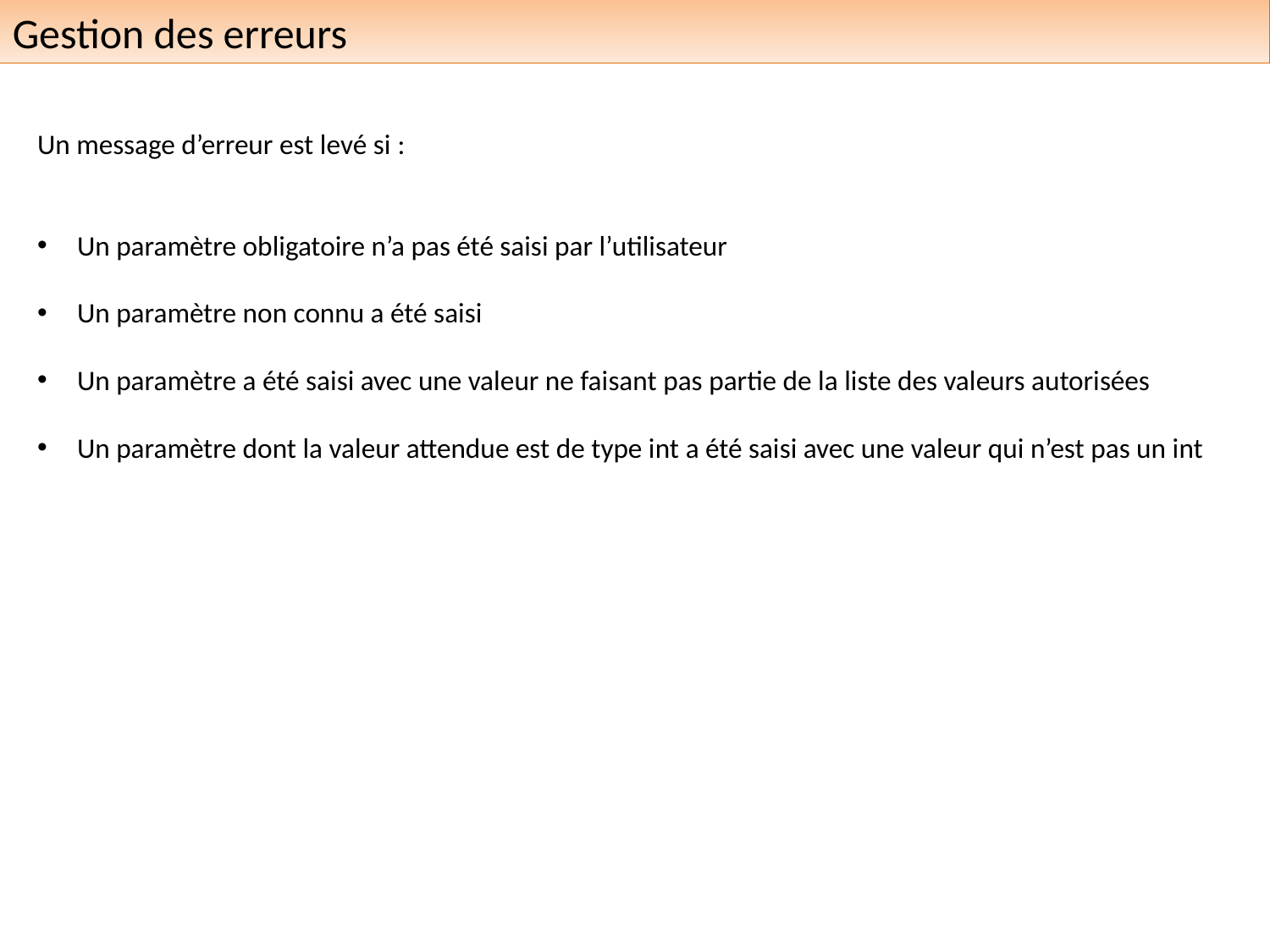

Gestion des erreurs

Un message d’erreur est levé si :

Un paramètre obligatoire n’a pas été saisi par l’utilisateur

Un paramètre non connu a été saisi

Un paramètre a été saisi avec une valeur ne faisant pas partie de la liste des valeurs autorisées

Un paramètre dont la valeur attendue est de type int a été saisi avec une valeur qui n’est pas un int